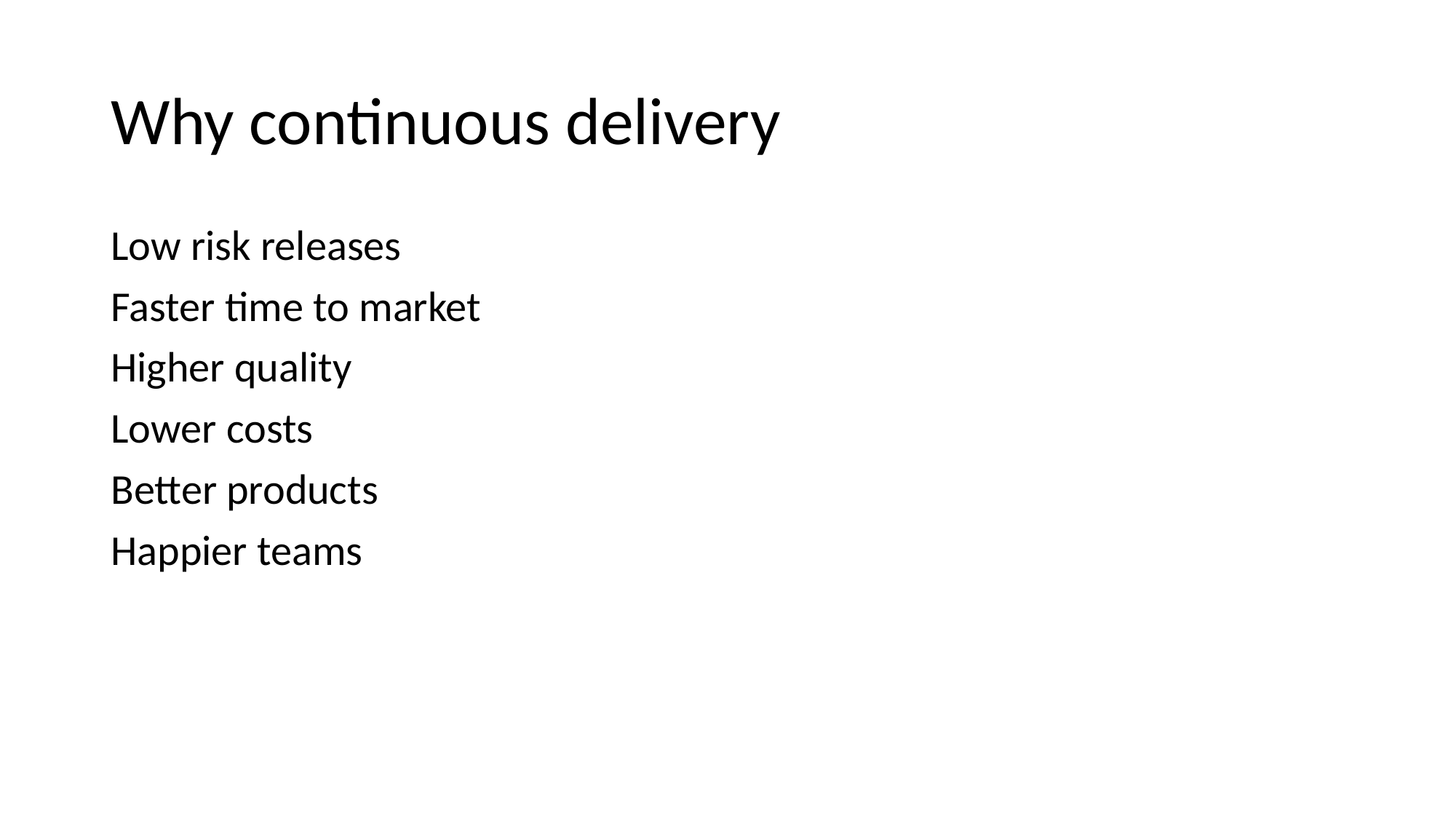

# Why continuous delivery
Low risk releases
Faster time to market
Higher quality
Lower costs
Better products
Happier teams